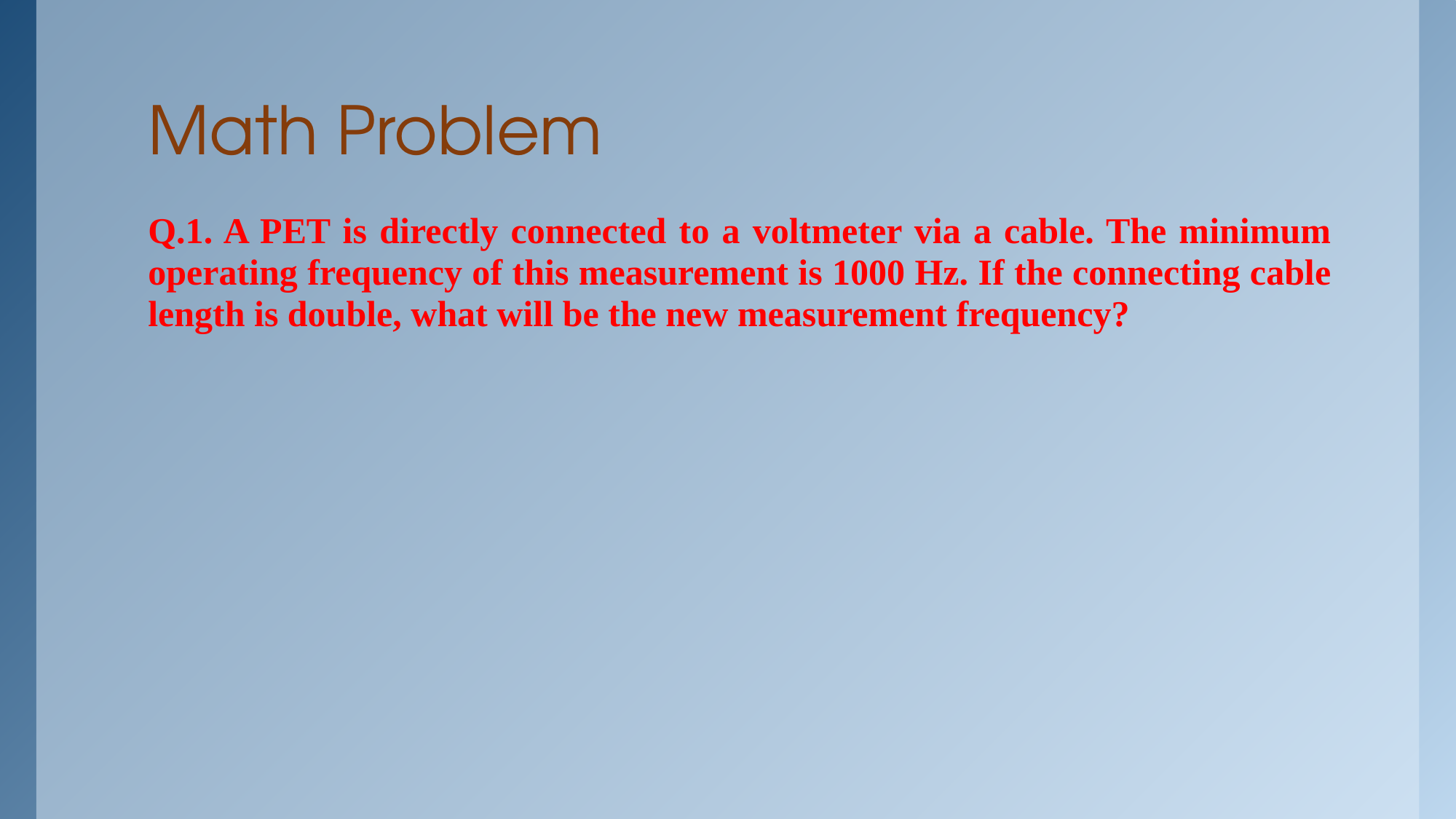

# Math Problem
Q.1. A PET is directly connected to a voltmeter via a cable. The minimum operating frequency of this measurement is 1000 Hz. If the connecting cable length is double, what will be the new measurement frequency?